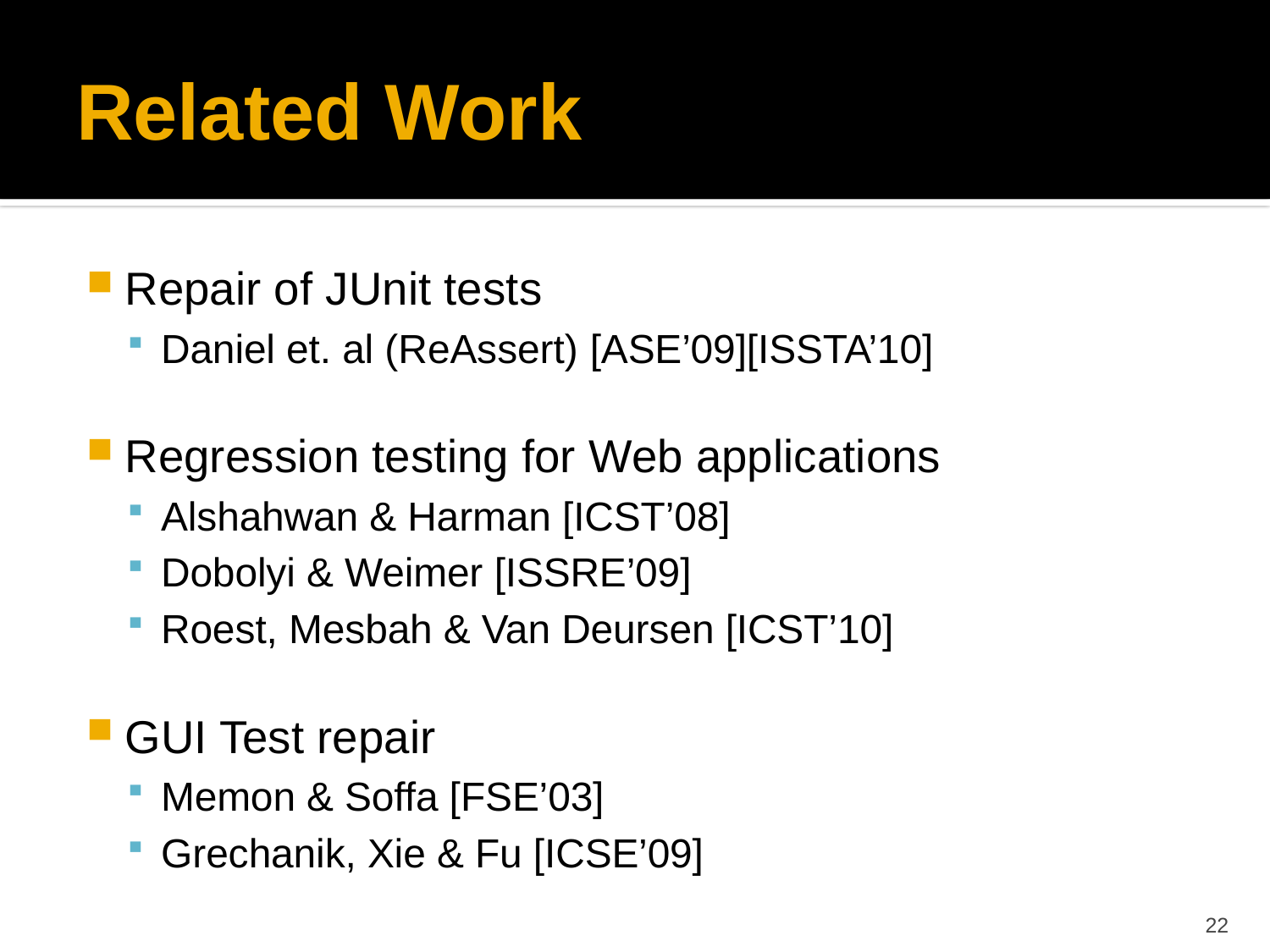

# Related Work
Repair of JUnit tests
Daniel et. al (ReAssert) [ASE’09][ISSTA’10]

Regression testing for Web applications
Alshahwan & Harman [ICST’08]
Dobolyi & Weimer [ISSRE’09]
Roest, Mesbah & Van Deursen [ICST’10]

GUI Test repair
Memon & Soffa [FSE’03]
Grechanik, Xie & Fu [ICSE’09]

22